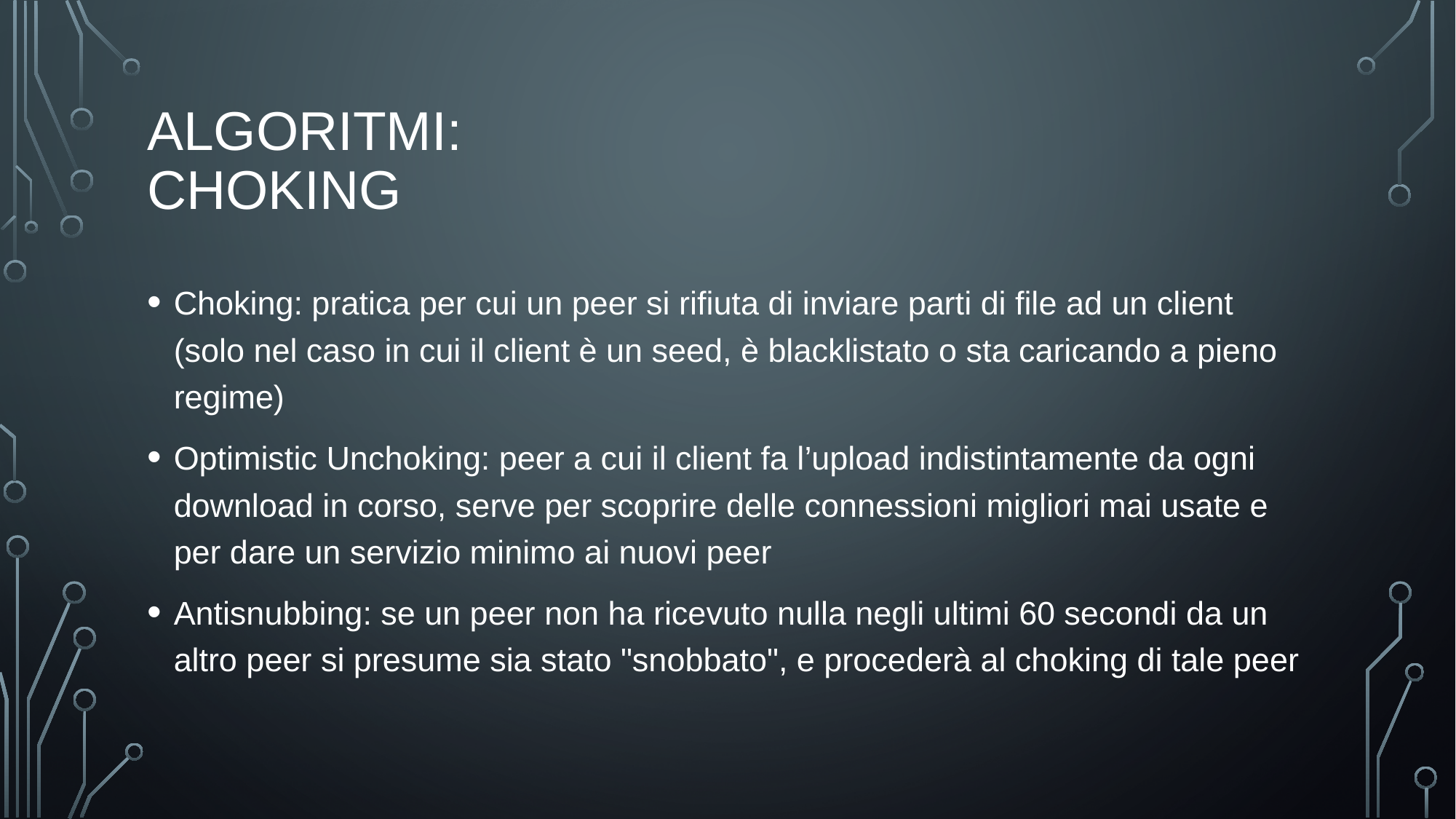

# Algoritmi: Choking
Choking: pratica per cui un peer si rifiuta di inviare parti di file ad un client (solo nel caso in cui il client è un seed, è blacklistato o sta caricando a pieno regime)
Optimistic Unchoking: peer a cui il client fa l’upload indistintamente da ogni download in corso, serve per scoprire delle connessioni migliori mai usate e per dare un servizio minimo ai nuovi peer
Antisnubbing: se un peer non ha ricevuto nulla negli ultimi 60 secondi da un altro peer si presume sia stato "snobbato", e procederà al choking di tale peer